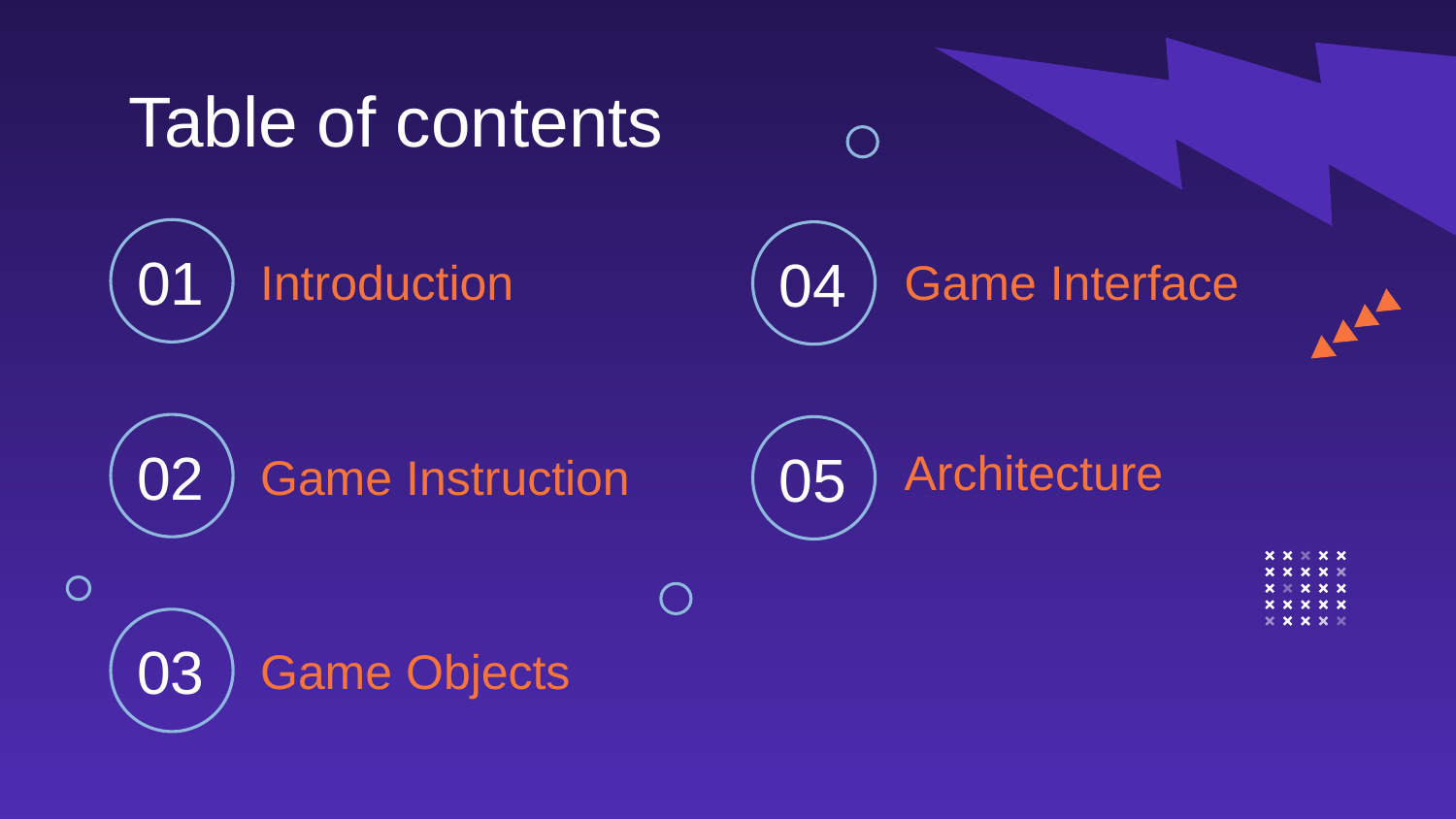

Table of contents

01
04

Game Interface
# Introduction
02
05

Architecture
Game Instruction
03

Game Objects